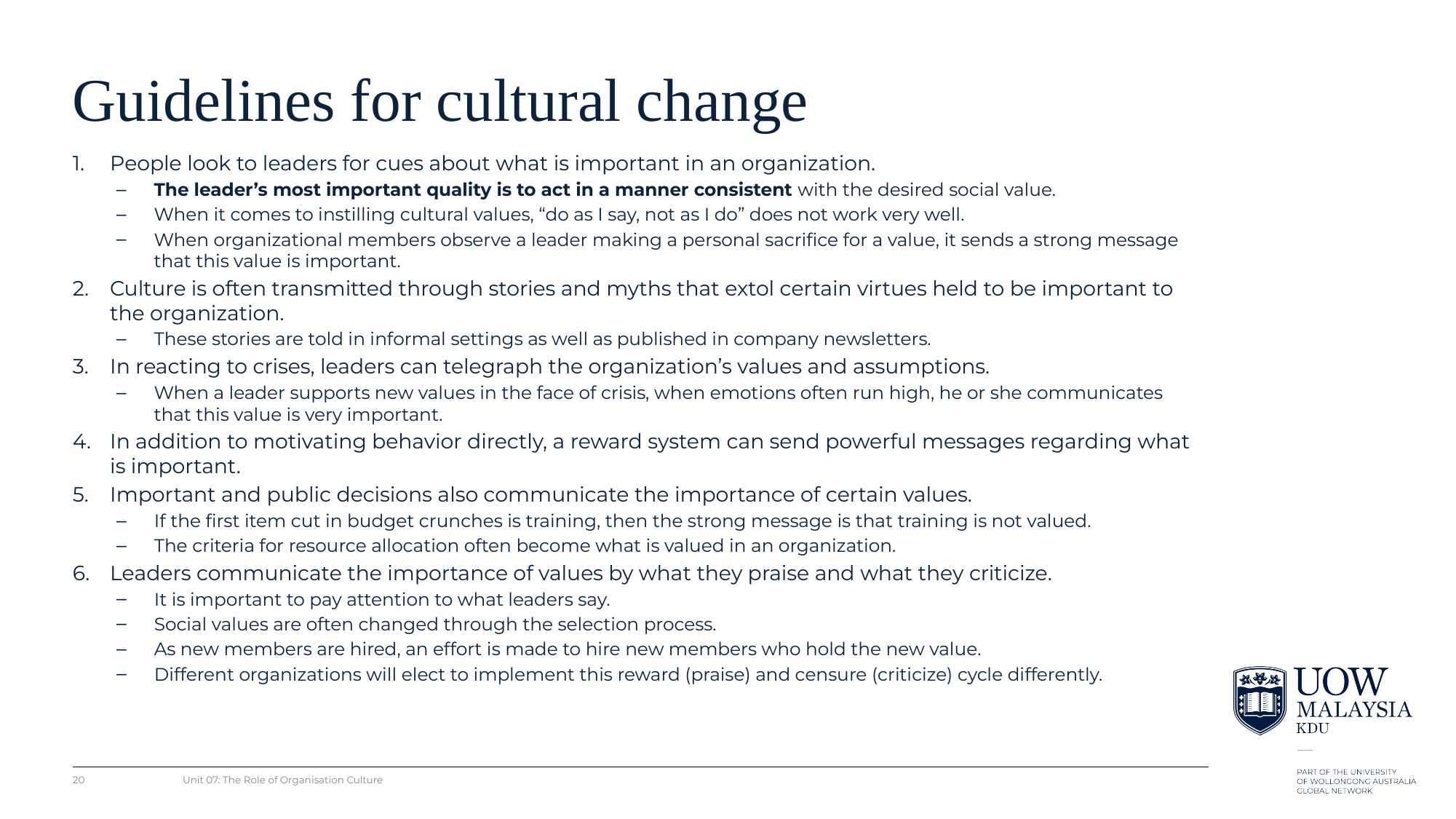

# Guidelines for cultural change
People look to leaders for cues about what is important in an organization.
The leader’s most important quality is to act in a manner consistent with the desired social value.
When it comes to instilling cultural values, “do as I say, not as I do” does not work very well.
When organizational members observe a leader making a personal sacriﬁce for a value, it sends a strong message that this value is important.
Culture is often transmitted through stories and myths that extol certain virtues held to be important to the organization.
These stories are told in informal settings as well as published in company newsletters.
In reacting to crises, leaders can telegraph the organization’s values and assumptions.
When a leader supports new values in the face of crisis, when emotions often run high, he or she communicates that this value is very important.
In addition to motivating behavior directly, a reward system can send powerful messages regarding what is important.
Important and public decisions also communicate the importance of certain values.
If the ﬁrst item cut in budget crunches is training, then the strong message is that training is not valued.
The criteria for resource allocation often become what is valued in an organization.
Leaders communicate the importance of values by what they praise and what they criticize.
It is important to pay attention to what leaders say.
Social values are often changed through the selection process.
As new members are hired, an effort is made to hire new members who hold the new value.
Different organizations will elect to implement this reward (praise) and censure (criticize) cycle differently.
20
Unit 07: The Role of Organisation Culture